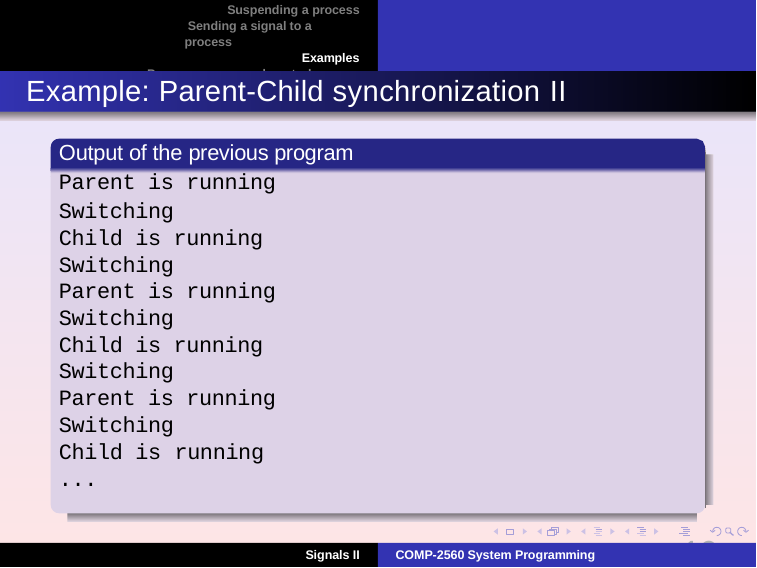

Suspending a process  Sending a signal to a process
Examples  Process groups and control terminal

Example: Parent-Child synchronization II
Output of the previous program  Parent is running  Switching
Child is running  Switching
Parent is running  Switching
Child is running  Switching
Parent is running  Switching
Child is running
...

10

COMP-2560 System Programming
Signals II